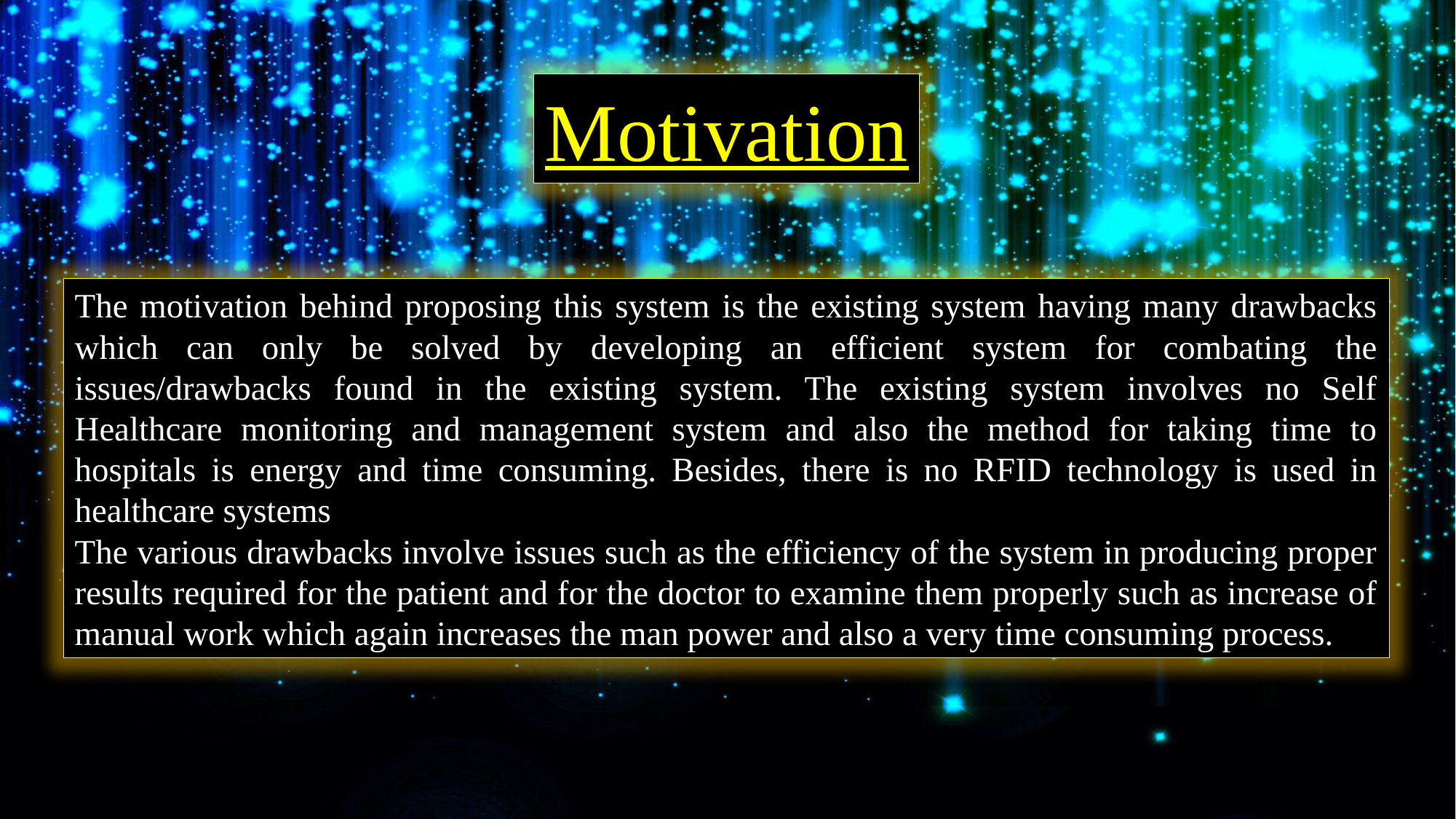

Motivation
The motivation behind proposing this system is the existing system having many drawbacks which can only be solved by developing an efficient system for combating the issues/drawbacks found in the existing system. The existing system involves no Self Healthcare monitoring and management system and also the method for taking time to hospitals is energy and time consuming. Besides, there is no RFID technology is used in healthcare systems
The various drawbacks involve issues such as the efficiency of the system in producing proper results required for the patient and for the doctor to examine them properly such as increase of manual work which again increases the man power and also a very time consuming process.